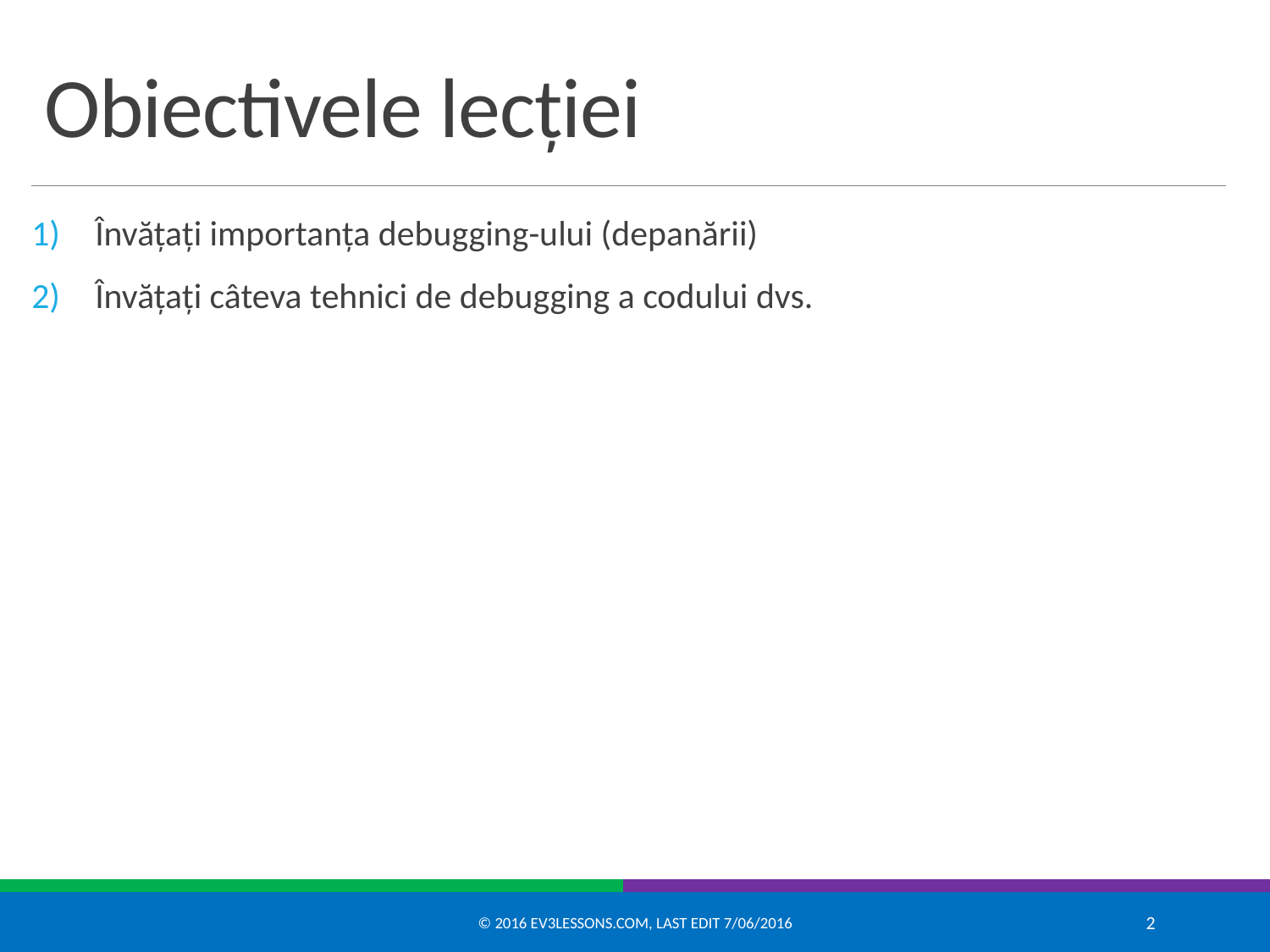

# Obiectivele lecției
Învățați importanța debugging-ului (depanării)
Învățați câteva tehnici de debugging a codului dvs.
© 2016 EV3Lessons.com, Last edit 7/06/2016
2